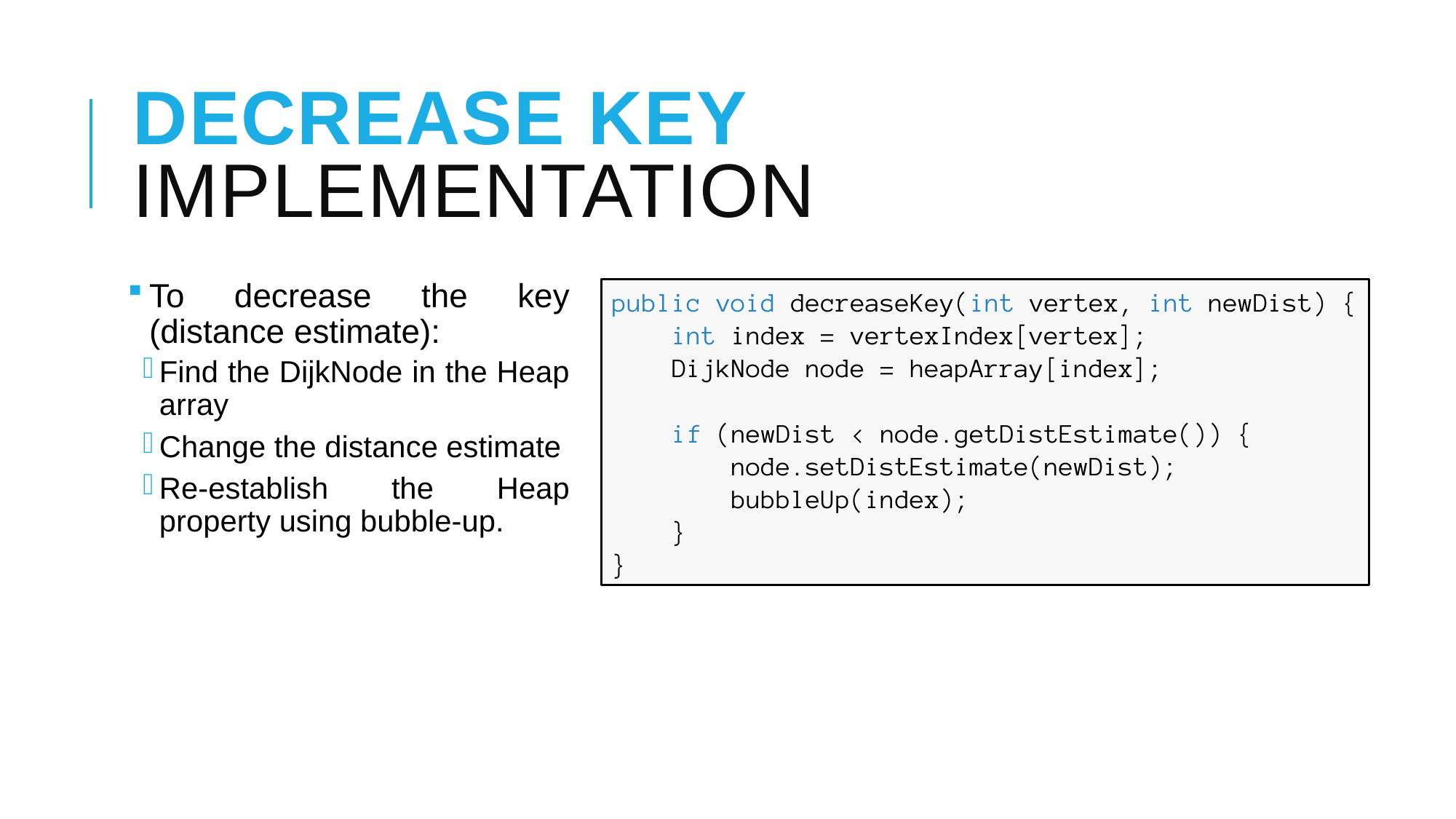

# decrease Key Implementation
To decrease the key (distance estimate):
Find the DijkNode in the Heap array
Change the distance estimate
Re-establish the Heap property using bubble-up.
public void decreaseKey(int vertex, int newDist) {
    int index = vertexIndex[vertex];
    DijkNode node = heapArray[index];

    if (newDist < node.getDistEstimate()) {
        node.setDistEstimate(newDist);
        bubbleUp(index);
    }
}